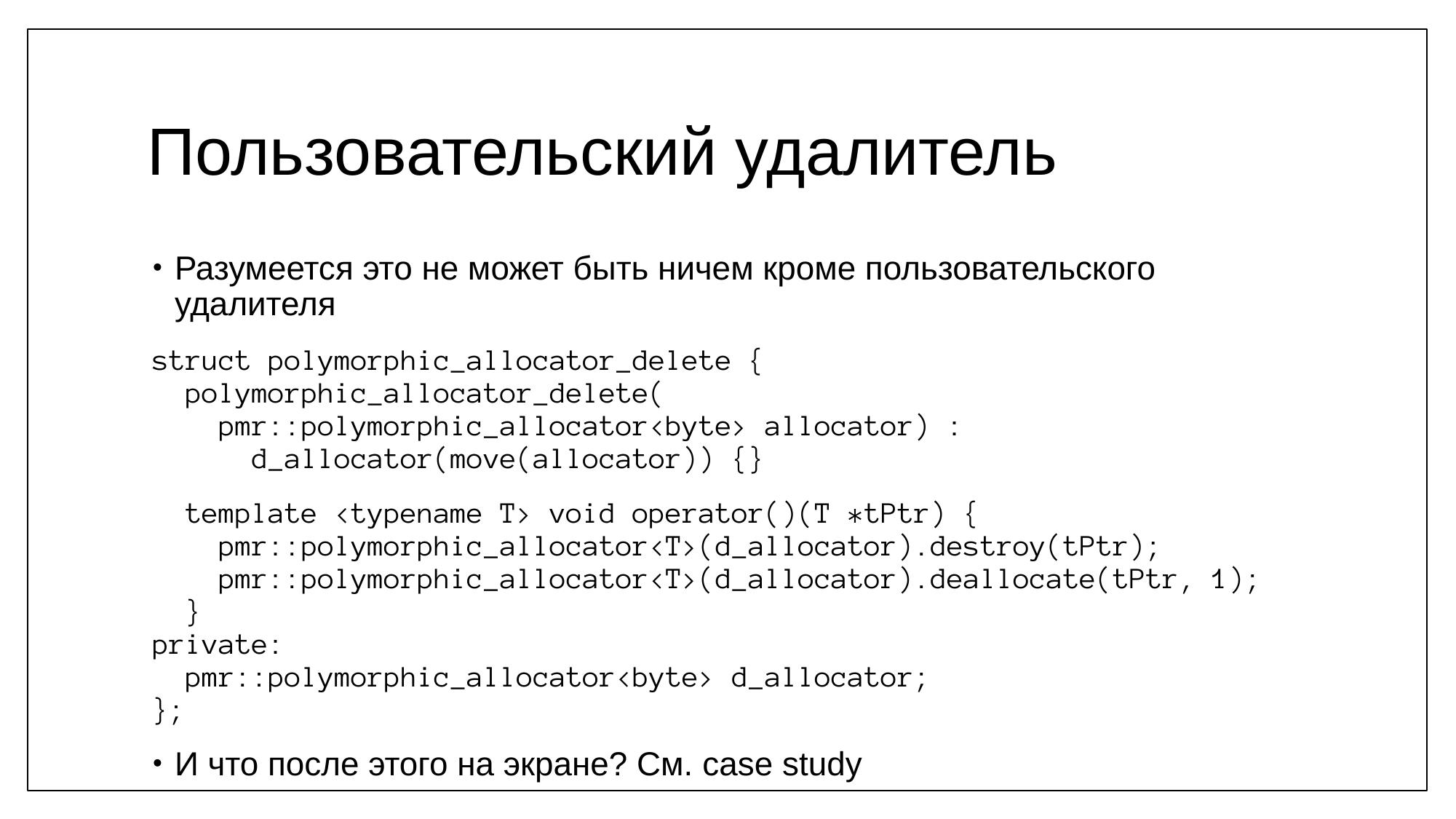

# Пользовательский удалитель
Разумеется это не может быть ничем кроме пользовательского удалителя
struct polymorphic_allocator_delete {
  polymorphic_allocator_delete(
    pmr::polymorphic_allocator<byte> allocator) :
      d_allocator(move(allocator)) {}
  template <typename T> void operator()(T *tPtr) {
    pmr::polymorphic_allocator<T>(d_allocator).destroy(tPtr);
    pmr::polymorphic_allocator<T>(d_allocator).deallocate(tPtr, 1);
  }
private:
  pmr::polymorphic_allocator<byte> d_allocator;
};
И что после этого на экране? См. case study